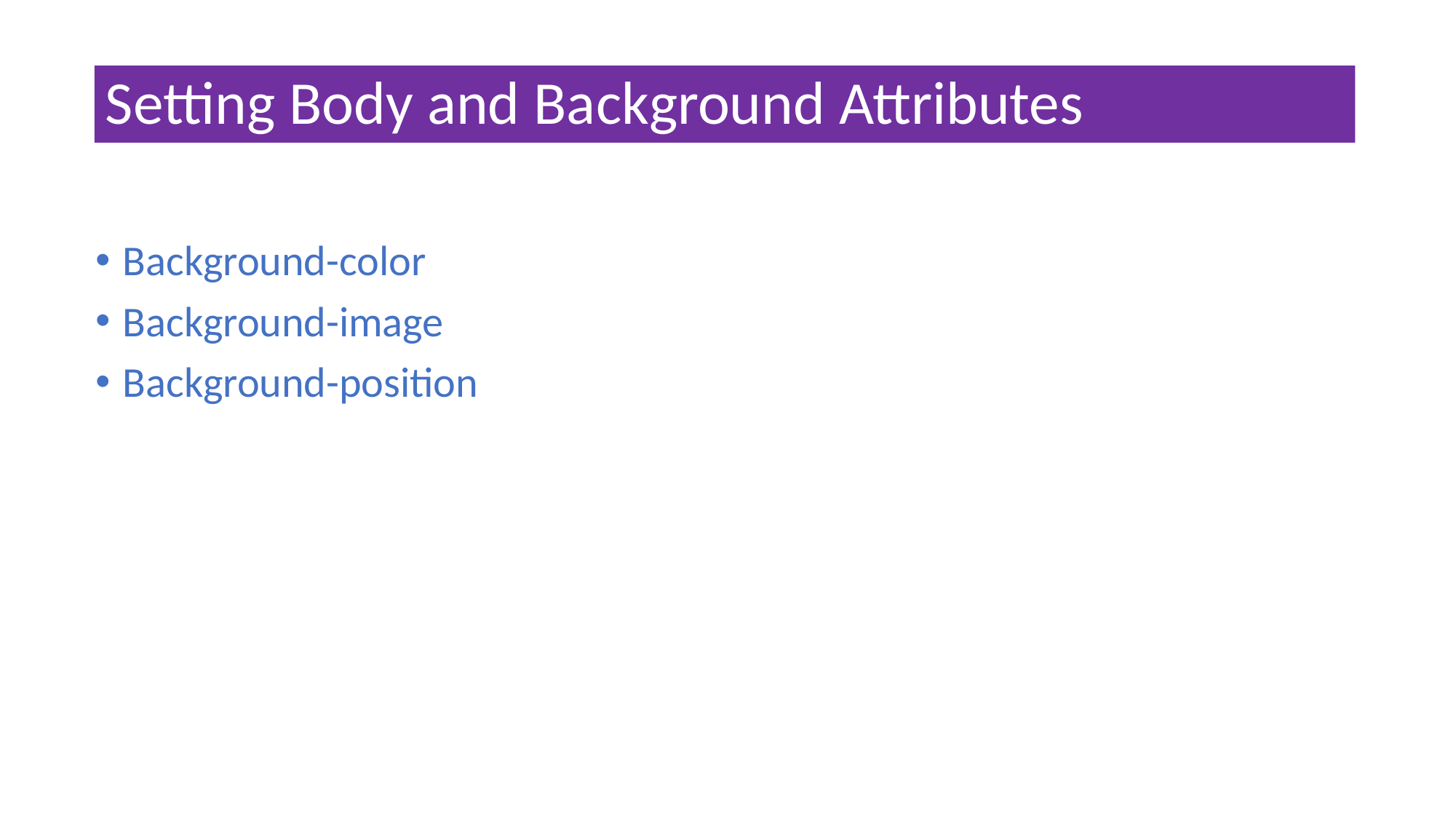

# Setting Body and Background Attributes

Background-color
Background-image
Background-position